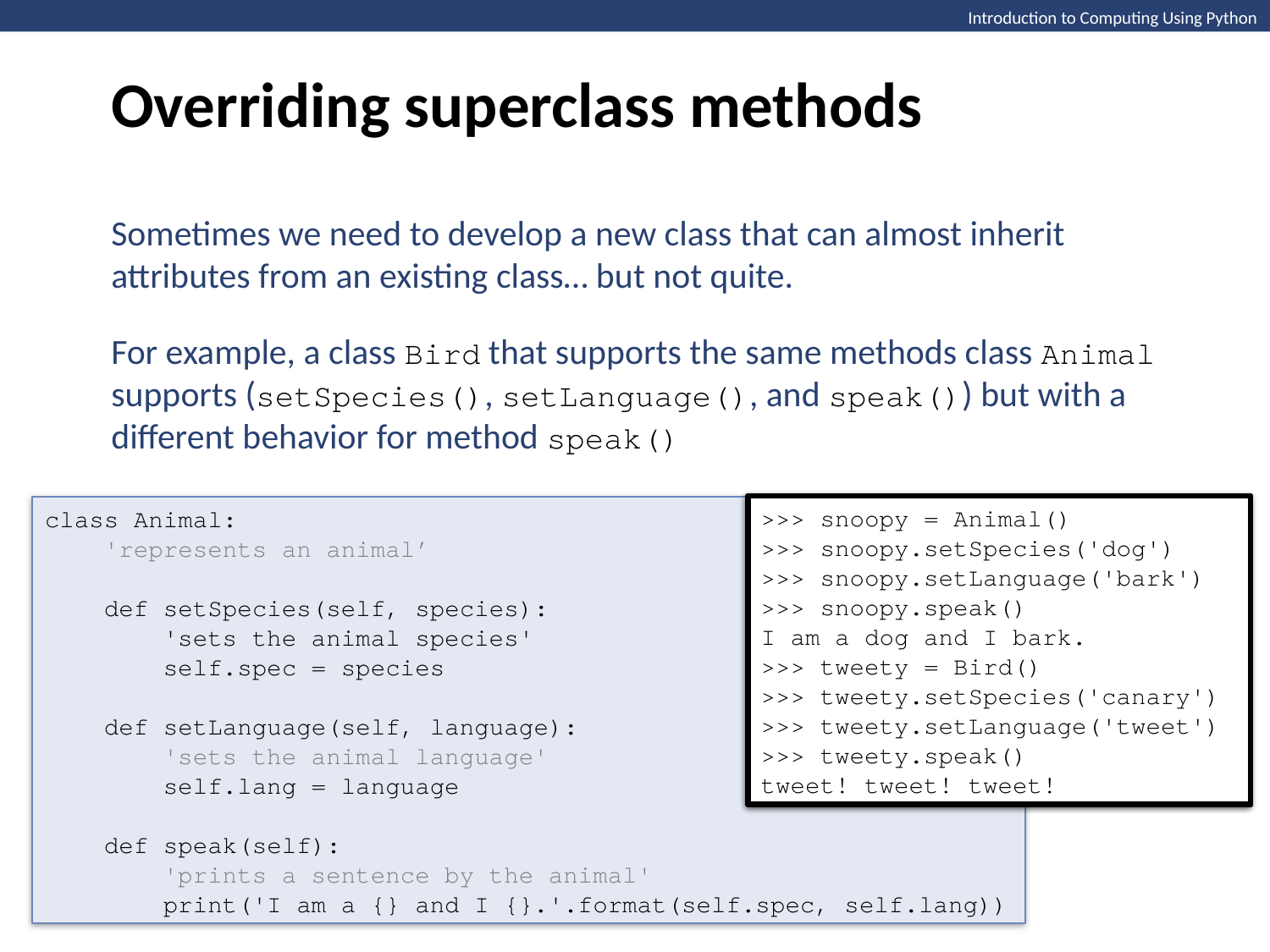

Overriding superclass methods
Introduction to Computing Using Python
Sometimes we need to develop a new class that can almost inherit attributes from an existing class… but not quite.
For example, a class Bird that supports the same methods class Animal supports (setSpecies(), setLanguage(), and speak()) but with a different behavior for method speak()
class Animal:
    'represents an animal’

    def setSpecies(self, species):
        'sets the animal species'
        self.spec = species

    def setLanguage(self, language):
        'sets the animal language'
        self.lang = language

    def speak(self):
        'prints a sentence by the animal'
        print('I am a {} and I {}.'.format(self.spec, self.lang))
>>> snoopy = Animal()
>>> snoopy.setSpecies('dog')
>>> snoopy.setLanguage('bark')
>>> snoopy.speak()
I am a dog and I bark.
>>>

>>> snoopy = Animal()
>>> snoopy.setSpecies('dog')
>>> snoopy.setLanguage('bark')
>>> snoopy.speak()
I am a dog and I bark.
>>> tweety = Bird()
>>> tweety.setSpecies('canary')
>>> tweety.setLanguage('tweet')
>>> tweety.speak()
tweet! tweet! tweet!